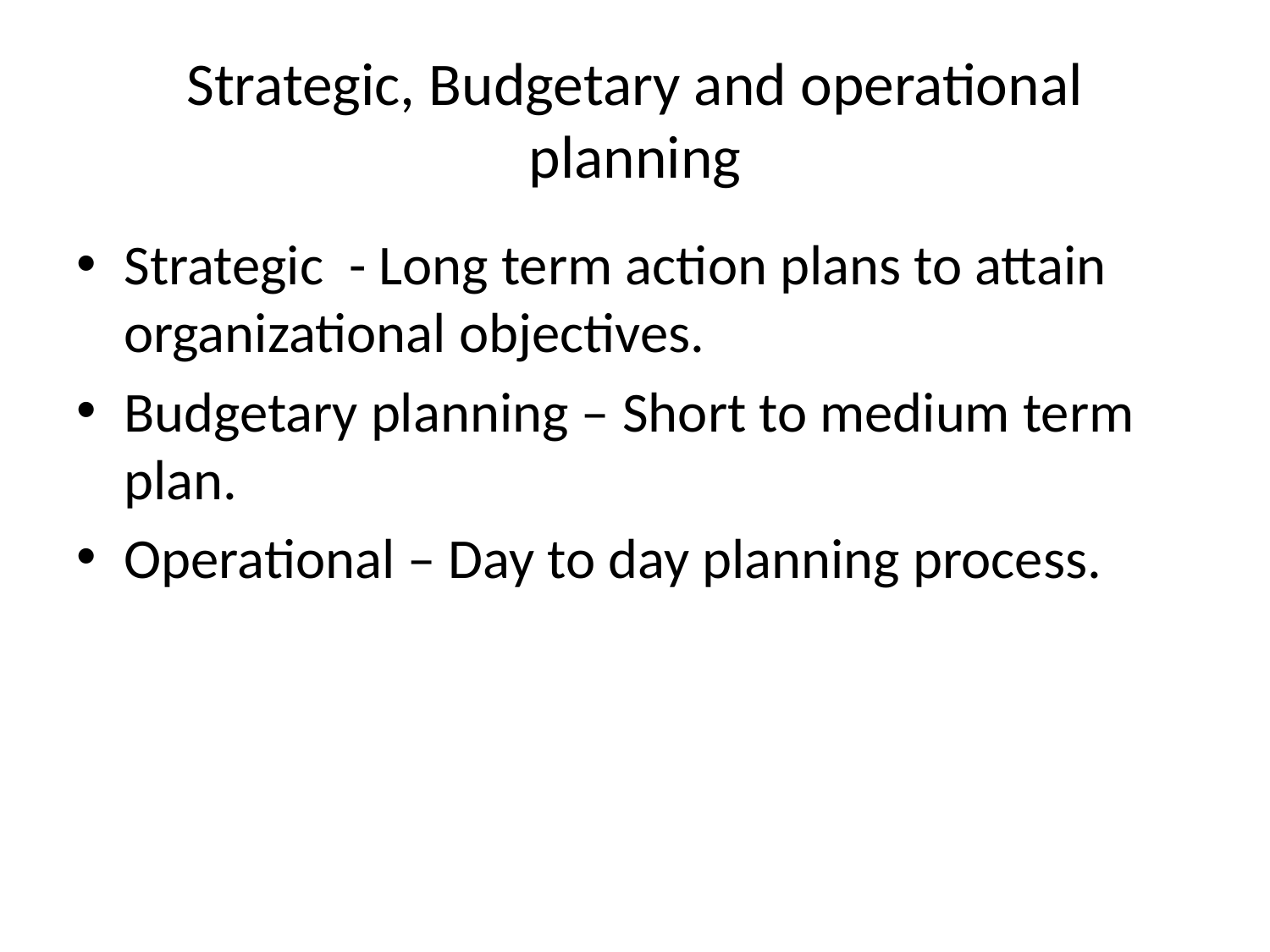

# Strategic, Budgetary and operational planning
Strategic  - Long term action plans to attain organizational objectives.
Budgetary planning – Short to medium term plan.
Operational – Day to day planning process.